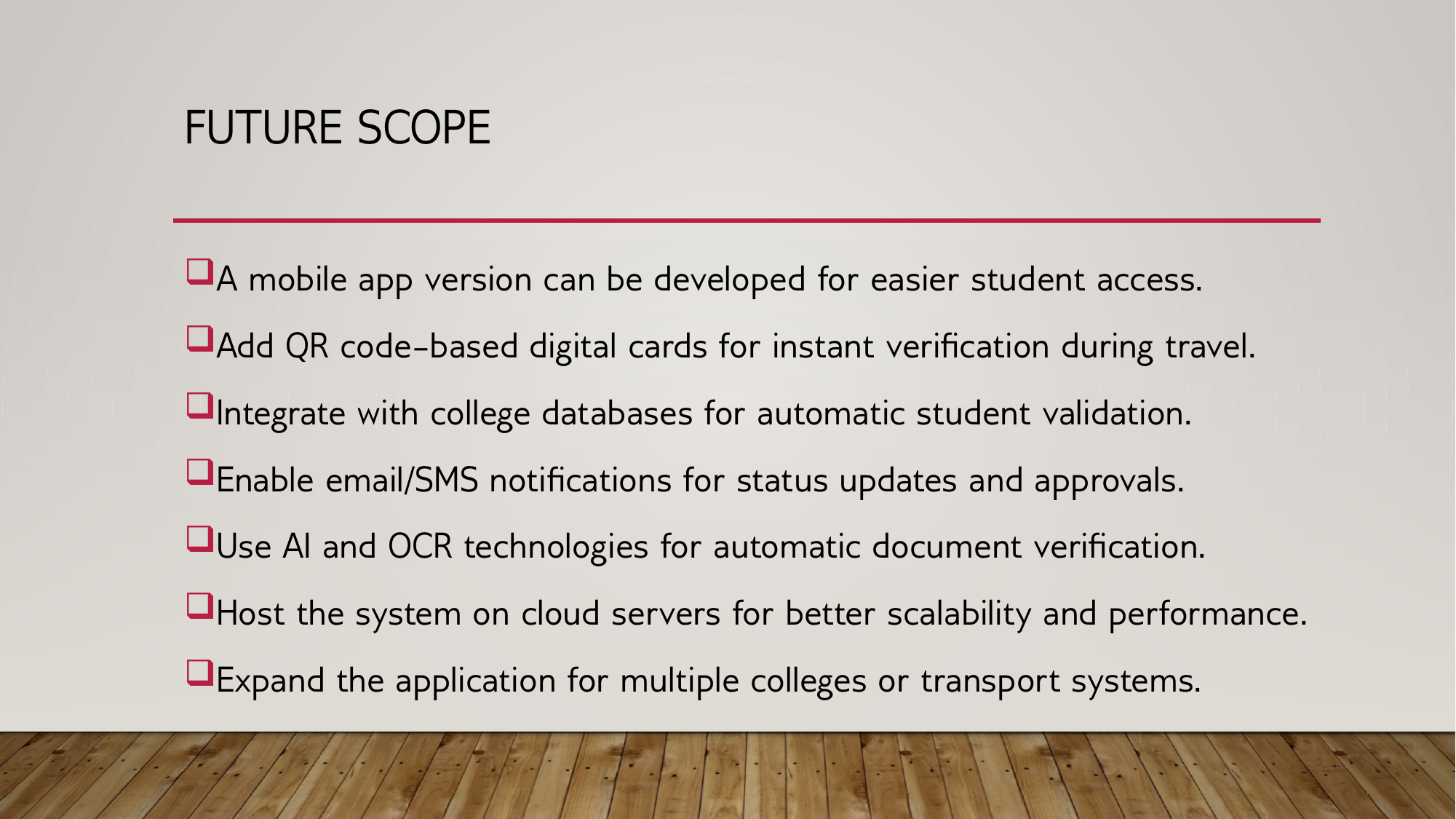

# FUTURE SCOPE
A mobile app version can be developed for easier student access.
Add QR code–based digital cards for instant verification during travel.
Integrate with college databases for automatic student validation.
Enable email/SMS notifications for status updates and approvals.
Use AI and OCR technologies for automatic document verification.
Host the system on cloud servers for better scalability and performance.
Expand the application for multiple colleges or transport systems.